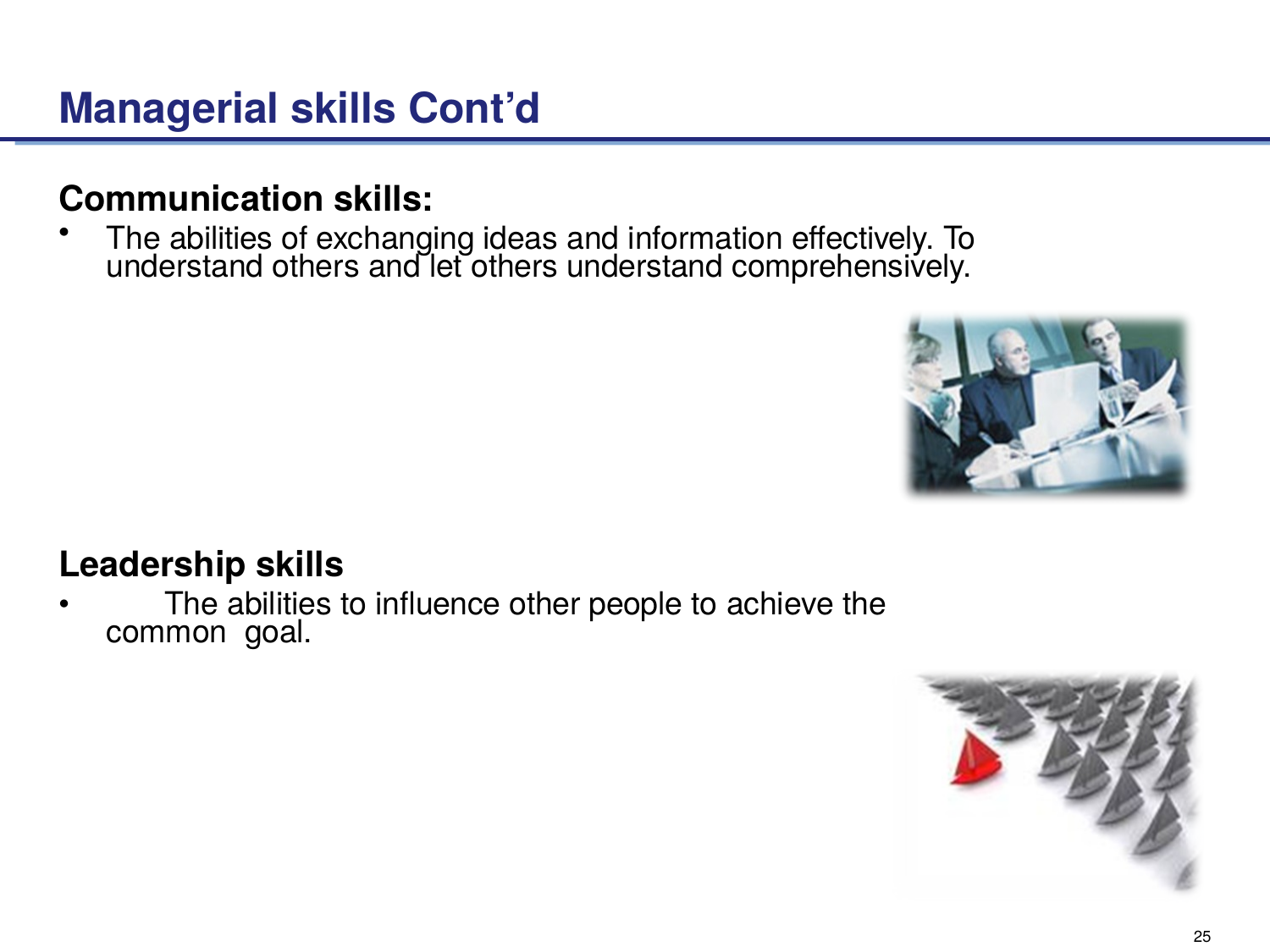

# Managerial skills Cont’d
Communication skills:
The abilities of exchanging ideas and information effectively. To  understand others and let others understand comprehensively.

Leadership skills
	The abilities to influence other people to achieve the common  goal.

25